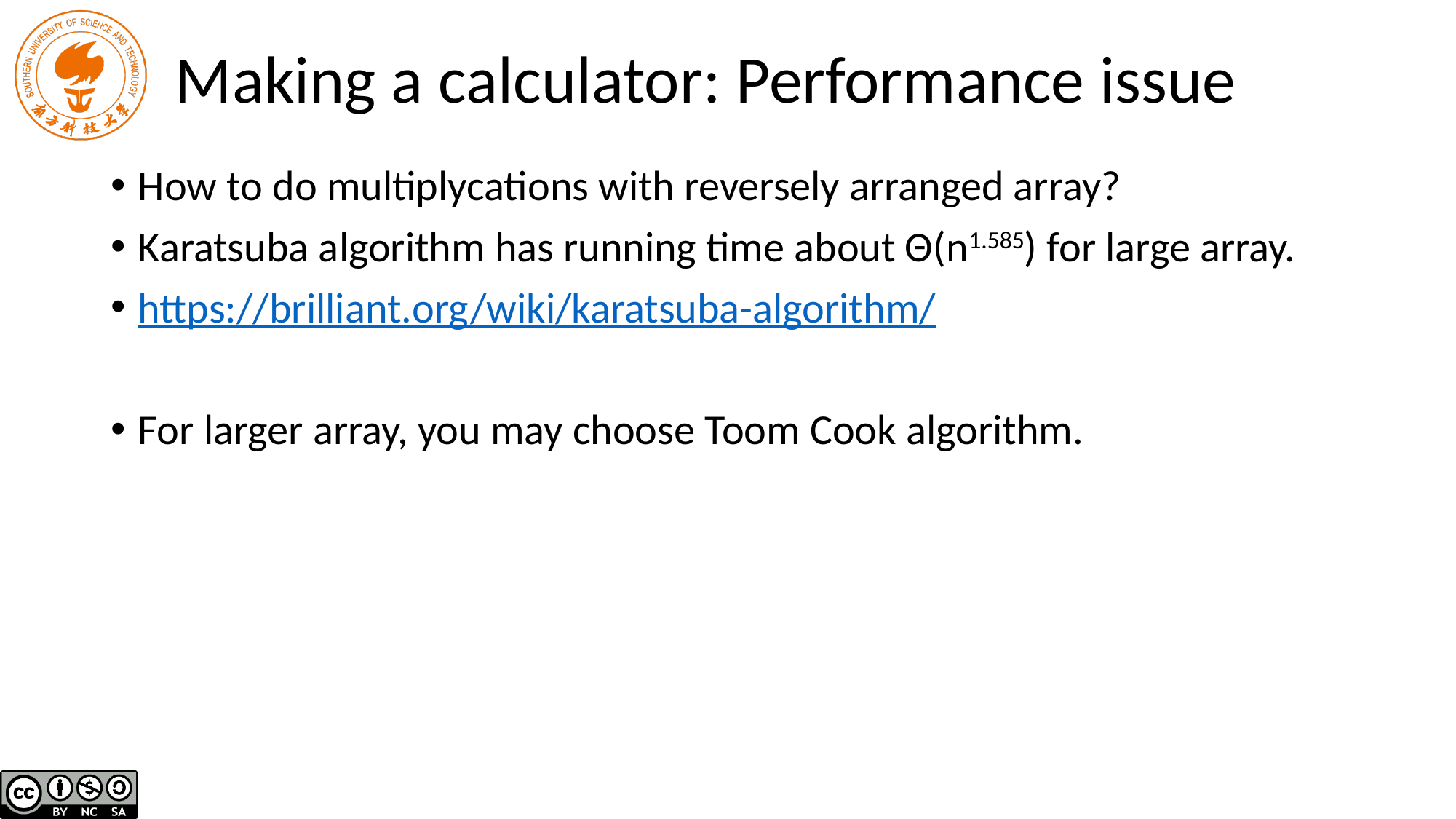

# Making a calculator: Performance issue
How to do multiplycations with reversely arranged array?
Karatsuba algorithm has running time about Θ(n1.585) for large array.
https://brilliant.org/wiki/karatsuba-algorithm/

For larger array, you may choose Toom Cook algorithm.